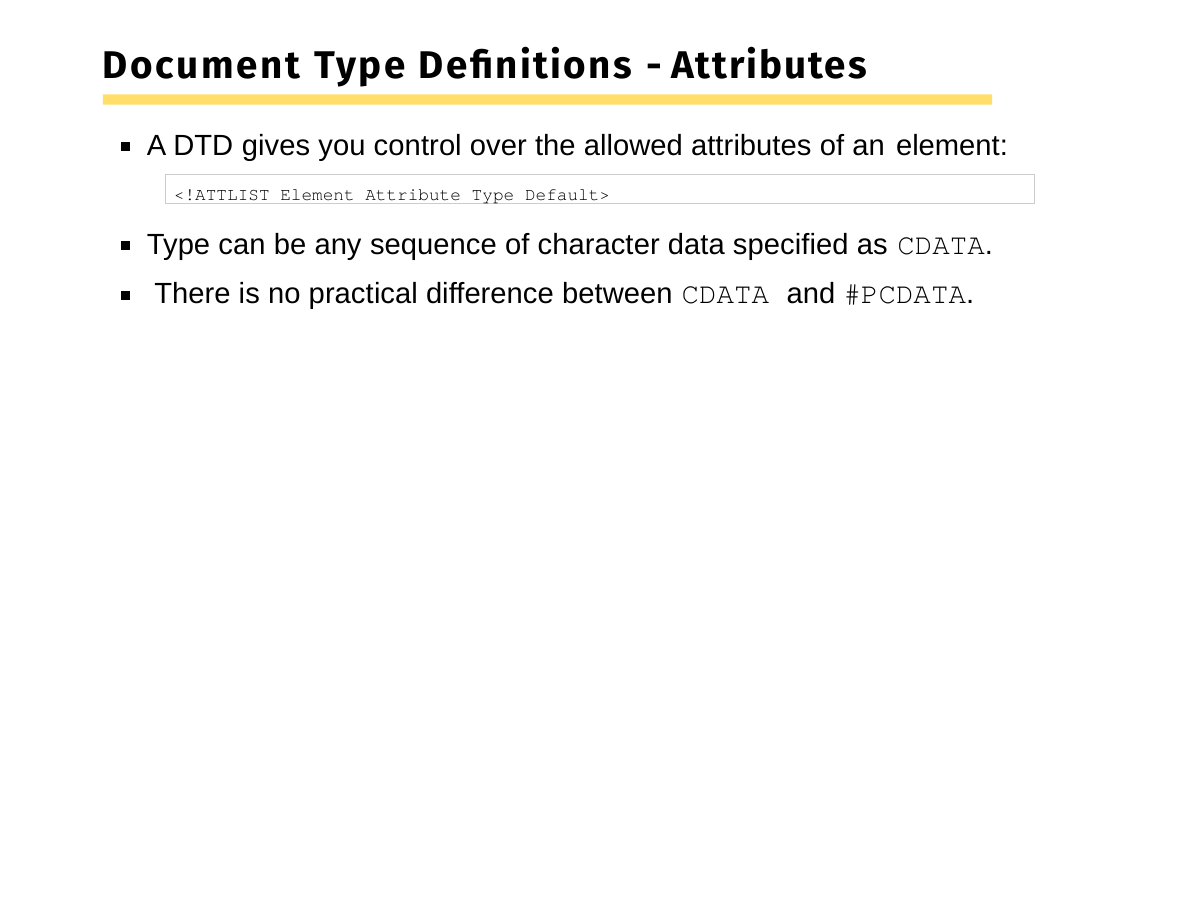

# Document Type Definitions - Attributes
A DTD gives you control over the allowed attributes of an element:

<!ATTLIST Element Attribute Type Default>
Type can be any sequence of character data specified as CDATA.  There is no practical difference between CDATA and #PCDATA.